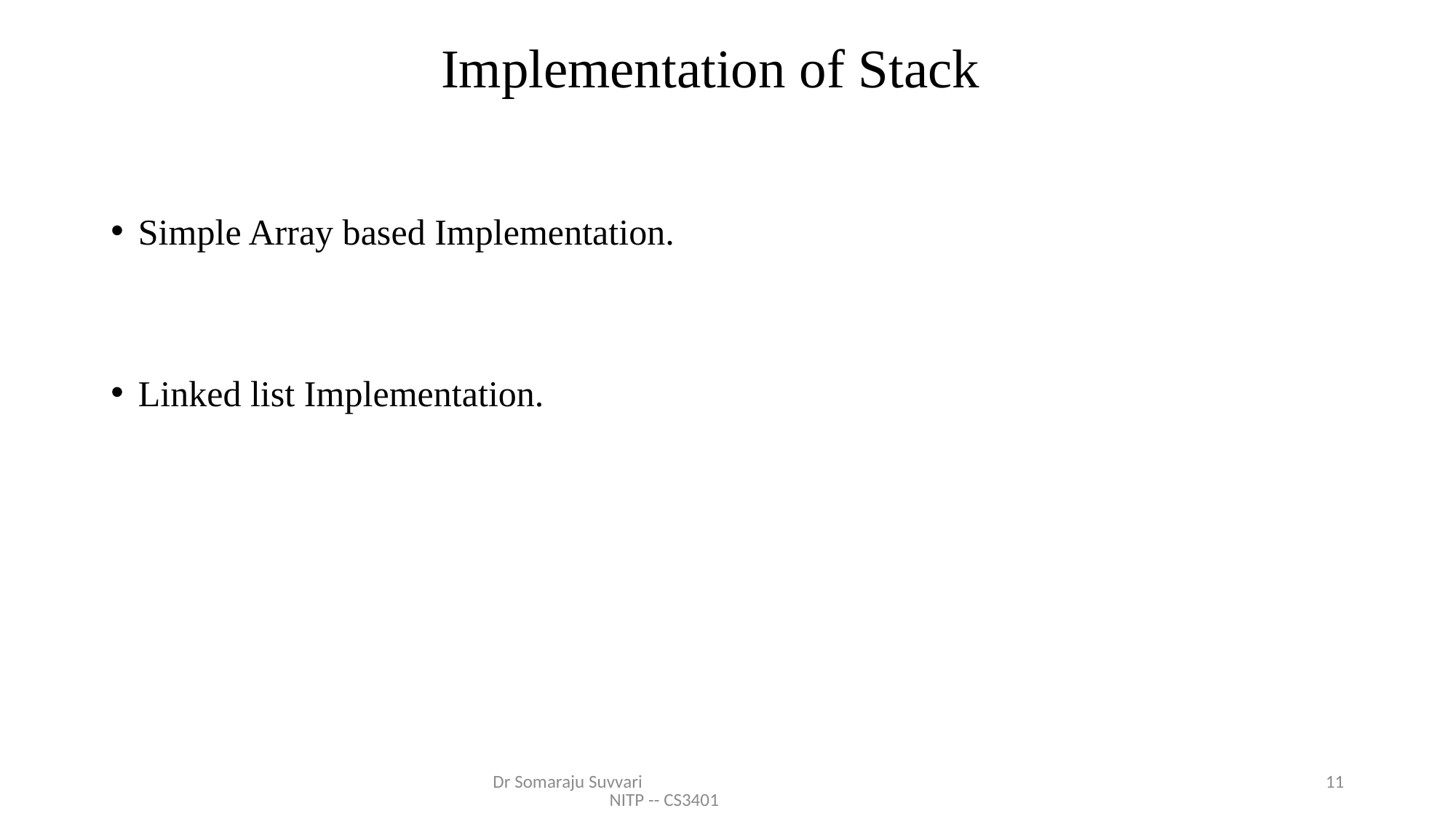

# Implementation of Stack

Simple Array based Implementation.

Linked list Implementation.
Dr Somaraju Suvvari                                                                                                        NITP -- CS3401
11